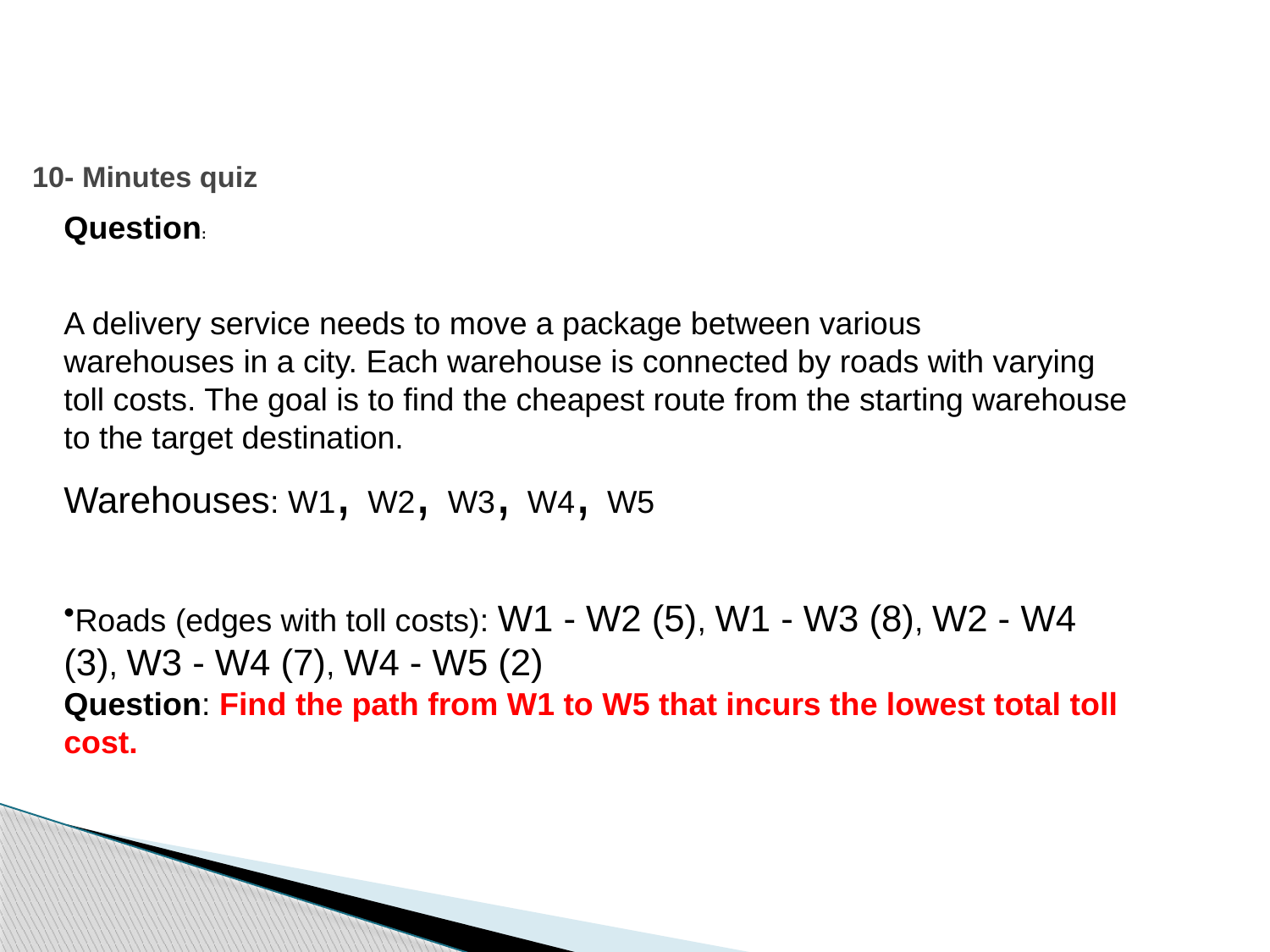

# 10- Minutes quiz
Question:

A delivery service needs to move a package between various               warehouses in a city. Each warehouse is connected by roads with varying toll costs. The goal is to find the cheapest route from the starting warehouse to the target destination.
Warehouses: W1, W2, W3, W4, W5

Roads (edges with toll costs): W1 - W2 (5), W1 - W3 (8), W2 - W4 (3), W3 - W4 (7), W4 - W5 (2)
Question: Find the path from W1 to W5 that incurs the lowest total toll cost.